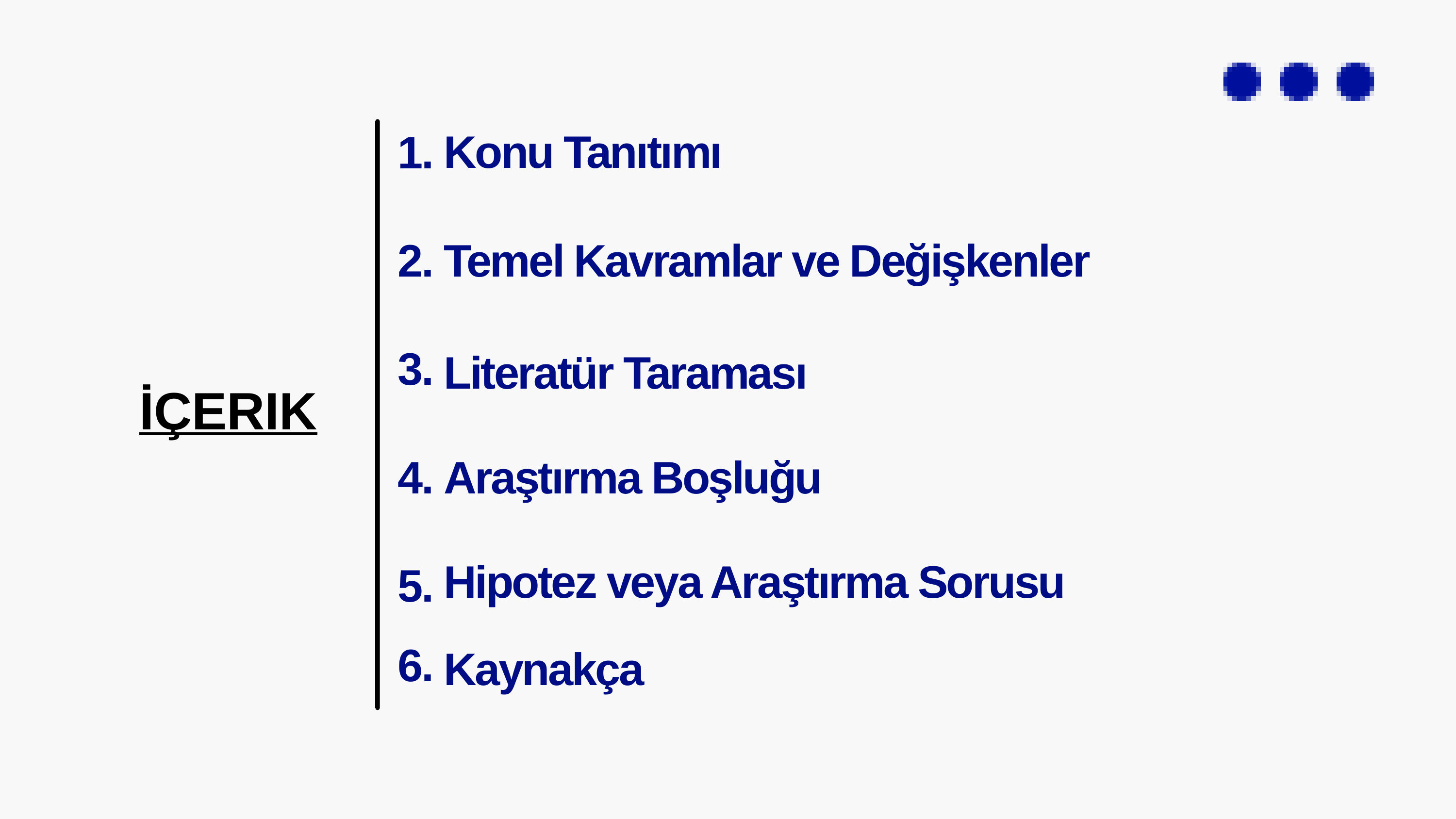

Konu Tanıtımı
1.
2.
Temel Kavramlar ve Değişkenler
3.
Literatür Taraması
İÇERIK

4.
Araştırma Boşluğu
Hipotez veya Araştırma Sorusu
5.
6.
Kaynakça